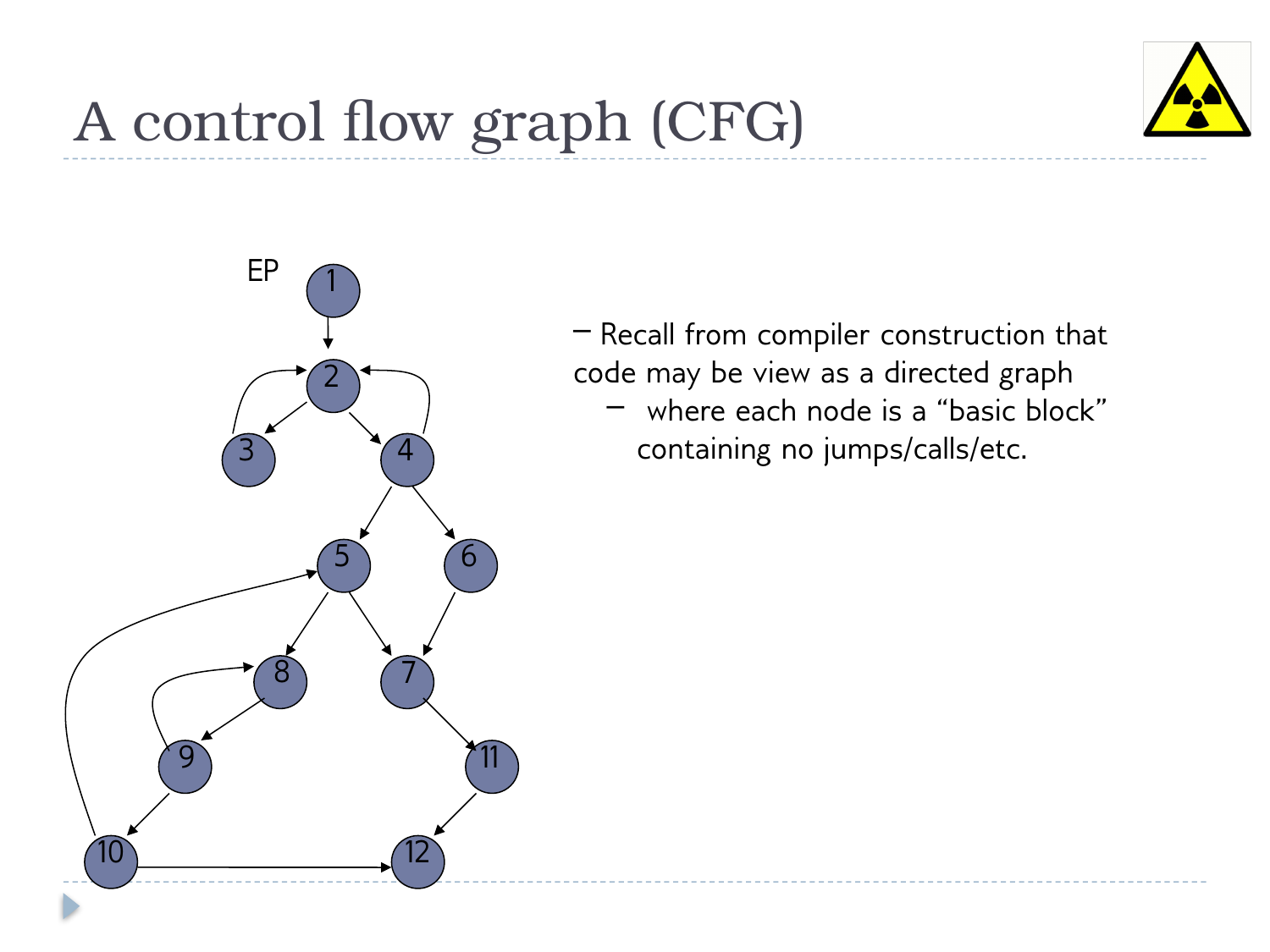

# A control flow graph (CFG)
EP
1

 Recall from compiler construction that code may be view as a directed graph
 where each node is a “basic block” containing no jumps/calls/etc.

2

3
4

5
6

8
7

9
11

10
12